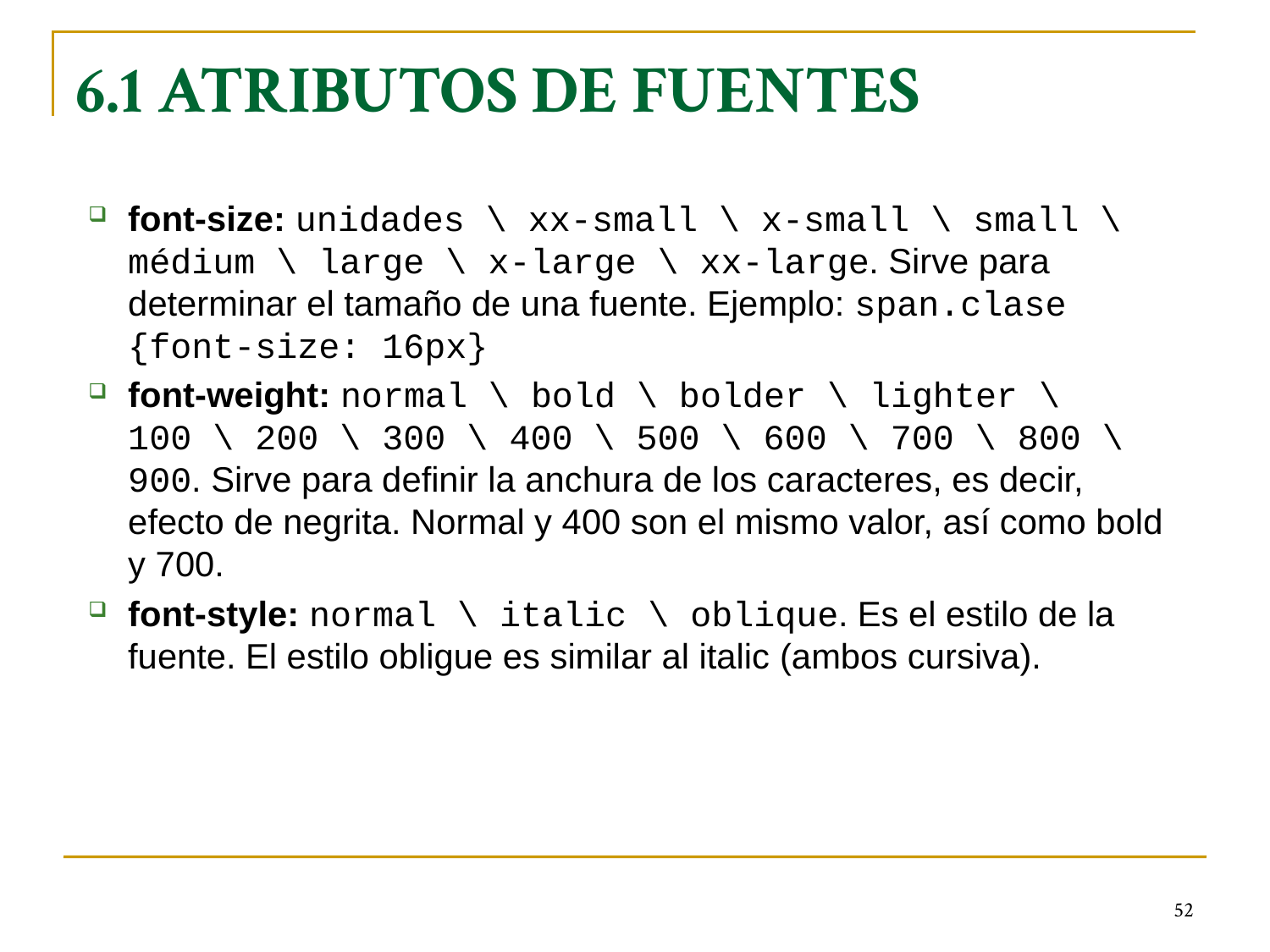

6.1 ATRIBUTOS DE FUENTES
font-size: unidades \ xx-small \ x-small \ small \ médium \ large \ x-large \ xx-large. Sirve para determinar el tamaño de una fuente. Ejemplo: span.clase {font-size: 16px}
font-weight: normal \ bold \ bolder \ lighter \ 100 \ 200 \ 300 \ 400 \ 500 \ 600 \ 700 \ 800 \ 900. Sirve para definir la anchura de los caracteres, es decir, efecto de negrita. Normal y 400 son el mismo valor, así como bold y 700.
font-style: normal \ italic \ oblique. Es el estilo de la fuente. El estilo obligue es similar al italic (ambos cursiva).

# 52